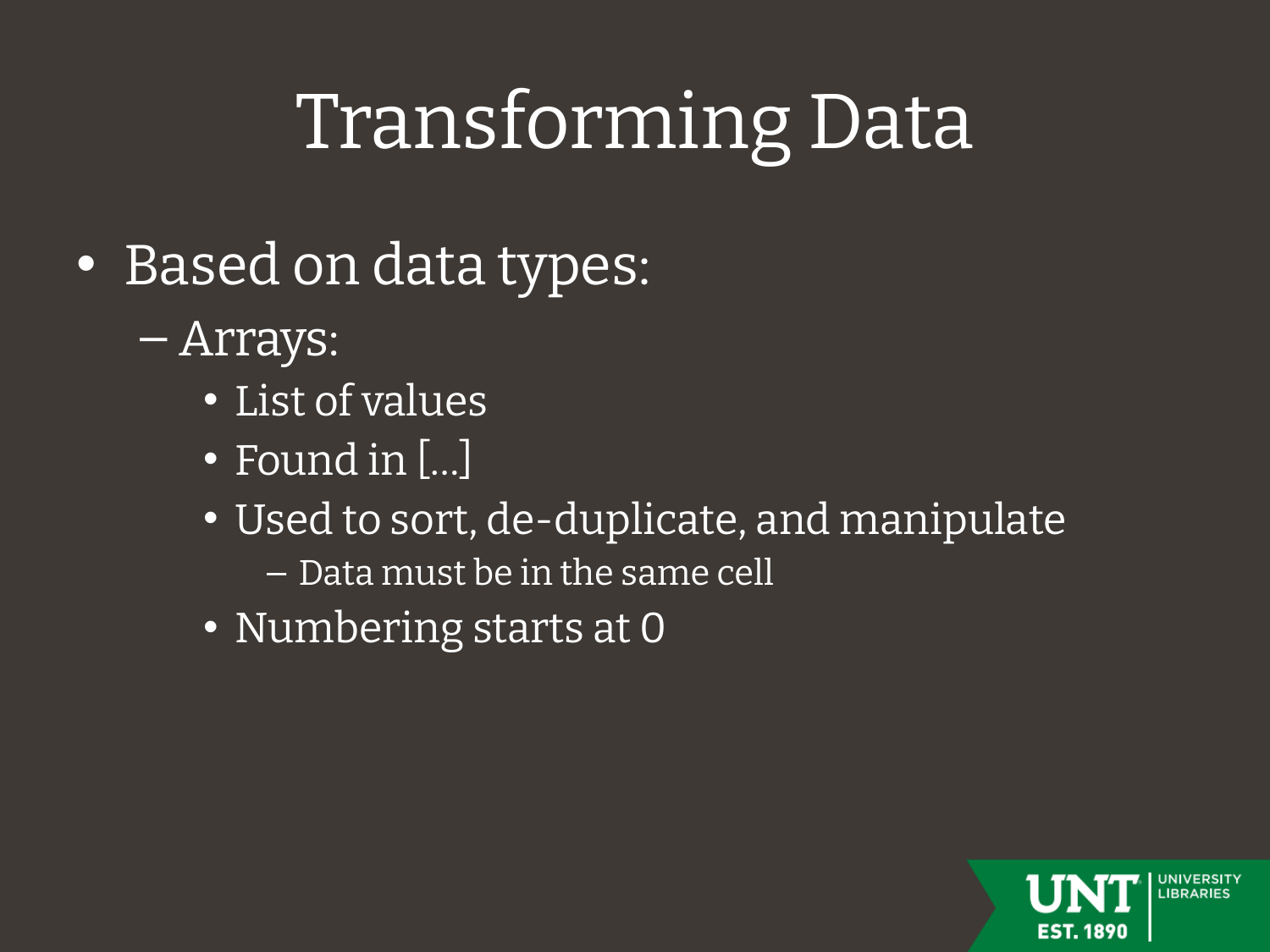

# Transforming Data
Based on data types:
Arrays:
List of values
Found in […]
Used to sort, de-duplicate, and manipulate
Data must be in the same cell
Numbering starts at 0